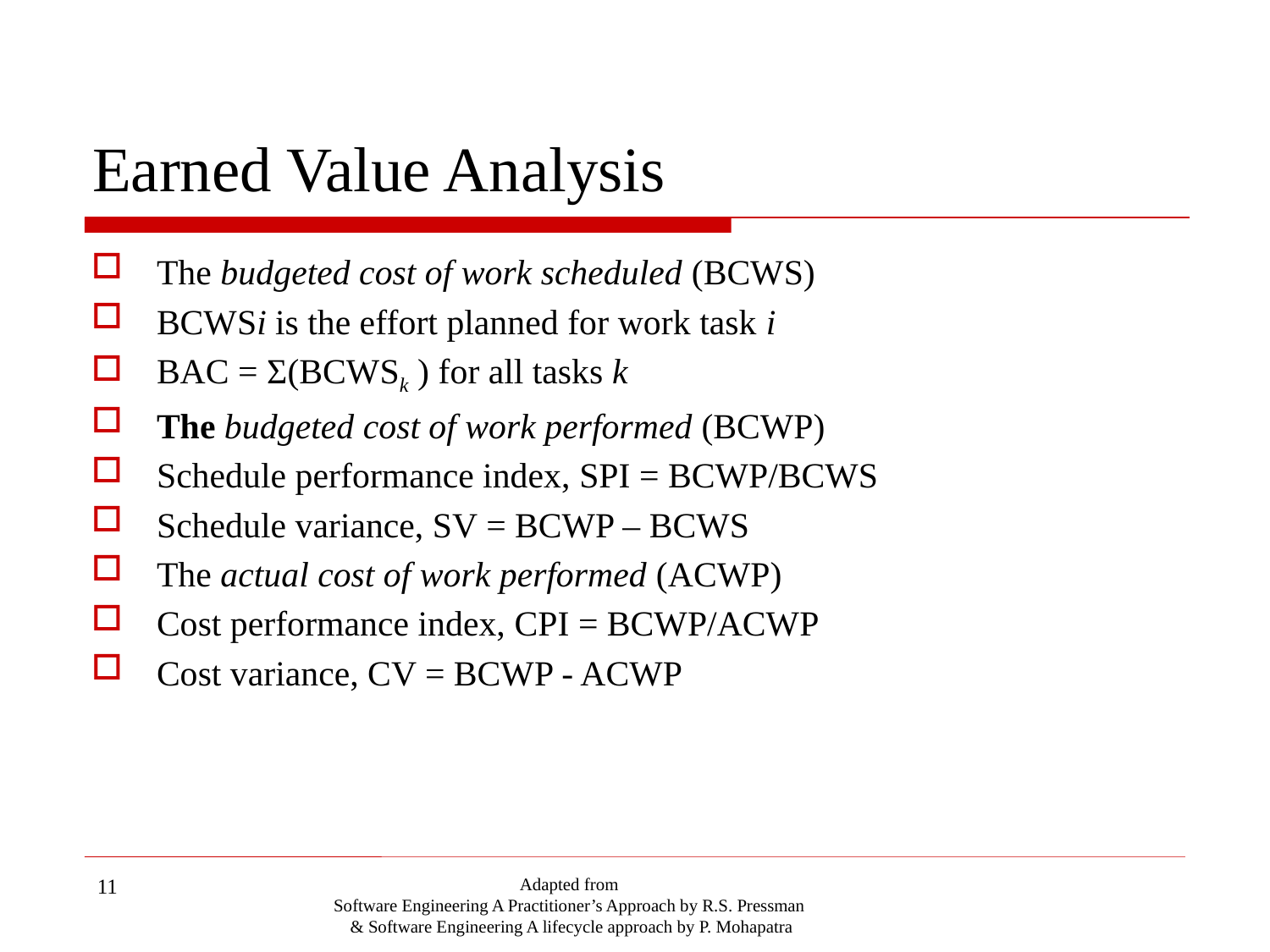

# Earned Value Analysis
The budgeted cost of work scheduled (BCWS)
BCWSi is the effort planned for work task i
BAC = Σ(BCWSk ) for all tasks k
The budgeted cost of work performed (BCWP)
Schedule performance index, SPI = BCWP/BCWS
Schedule variance, SV = BCWP – BCWS
The actual cost of work performed (ACWP)
Cost performance index, CPI = BCWP/ACWP
Cost variance, CV = BCWP - ACWP

11
Adapted from
Software Engineering A Practitioner’s Approach by R.S. Pressman
& Software Engineering A lifecycle approach by P. Mohapatra